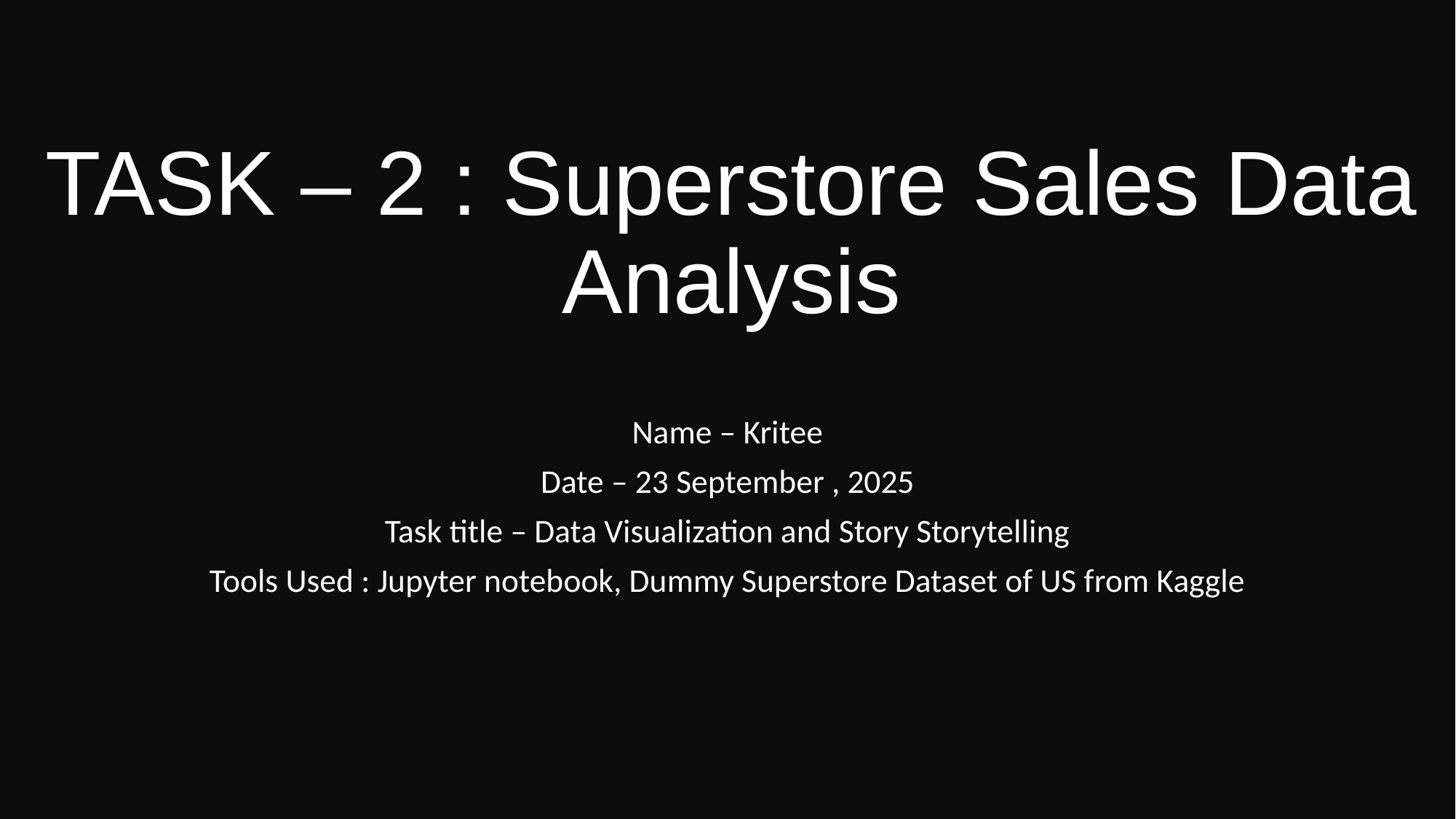

# TASK – 2 : Superstore Sales Data Analysis
Name – Kritee
Date – 23 September , 2025
Task title – Data Visualization and Story Storytelling
Tools Used : Jupyter notebook, Dummy Superstore Dataset of US from Kaggle